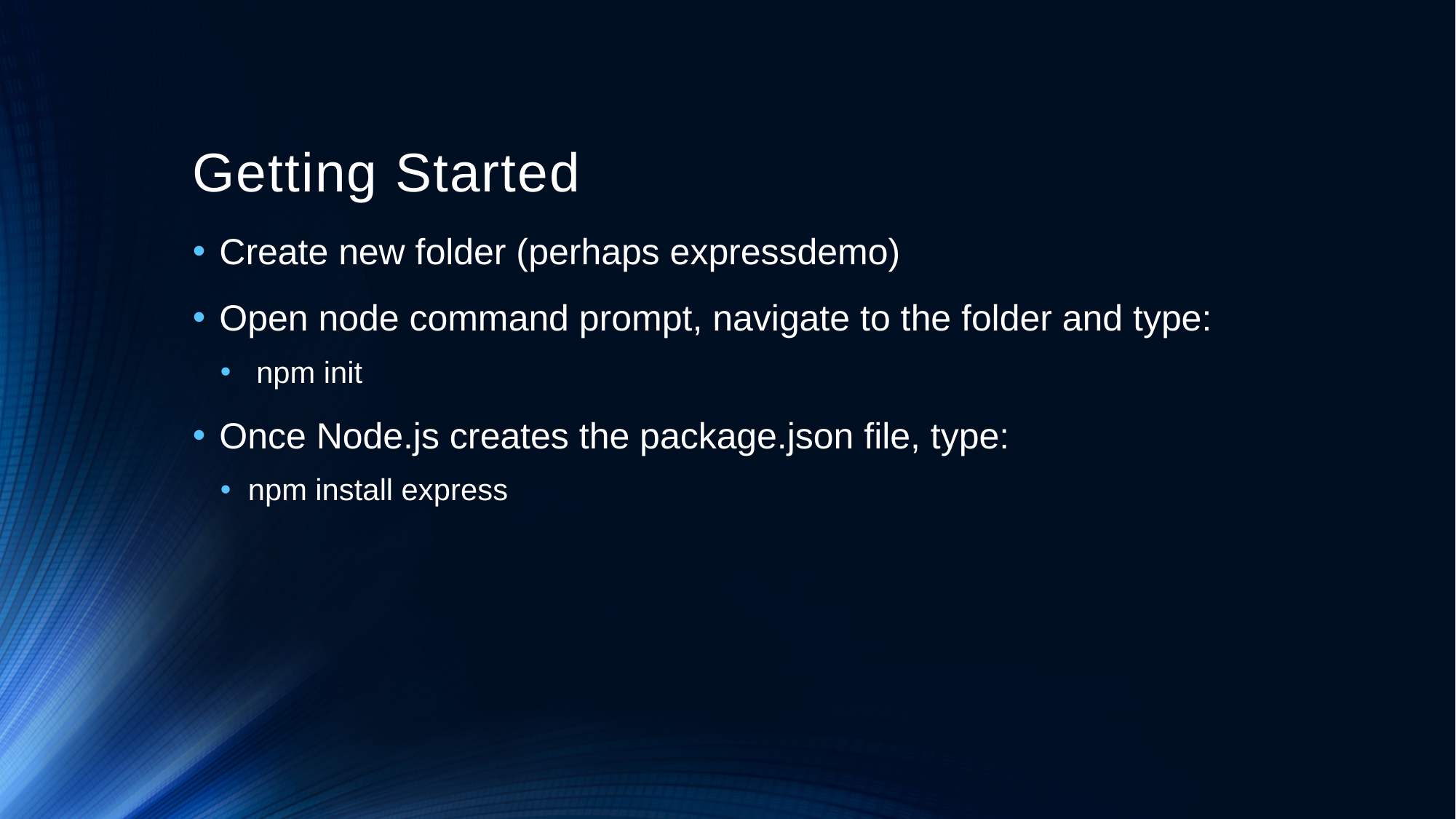

# Getting Started
Create new folder (perhaps expressdemo)
Open node command prompt, navigate to the folder and type:
 npm init
Once Node.js creates the package.json file, type:
npm install express